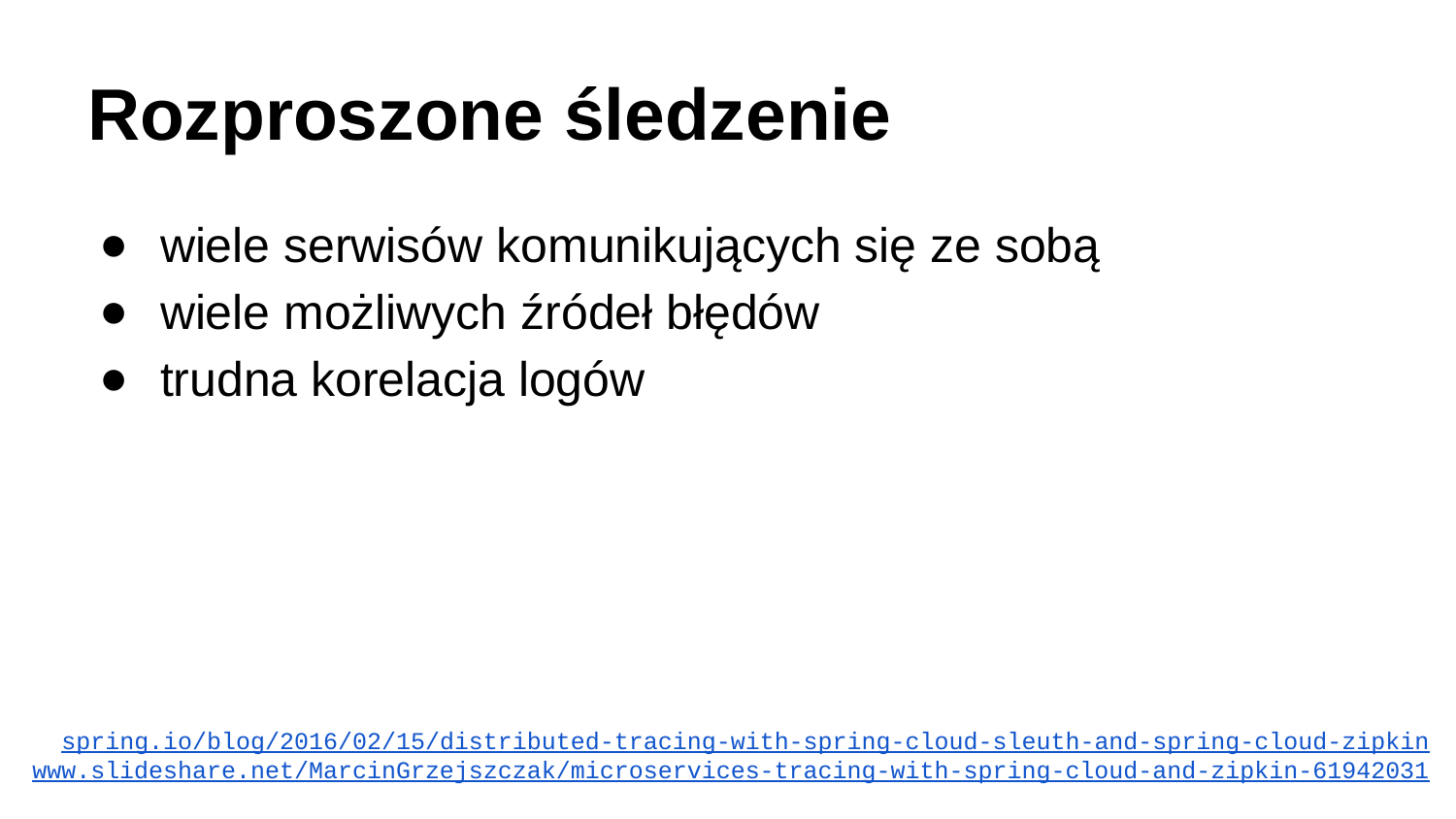

# Rozproszone śledzenie
wiele serwisów komunikujących się ze sobą
wiele możliwych źródeł błędów
trudna korelacja logów
spring.io/blog/2016/02/15/distributed-tracing-with-spring-cloud-sleuth-and-spring-cloud-zipkin
www.slideshare.net/MarcinGrzejszczak/microservices-tracing-with-spring-cloud-and-zipkin-61942031